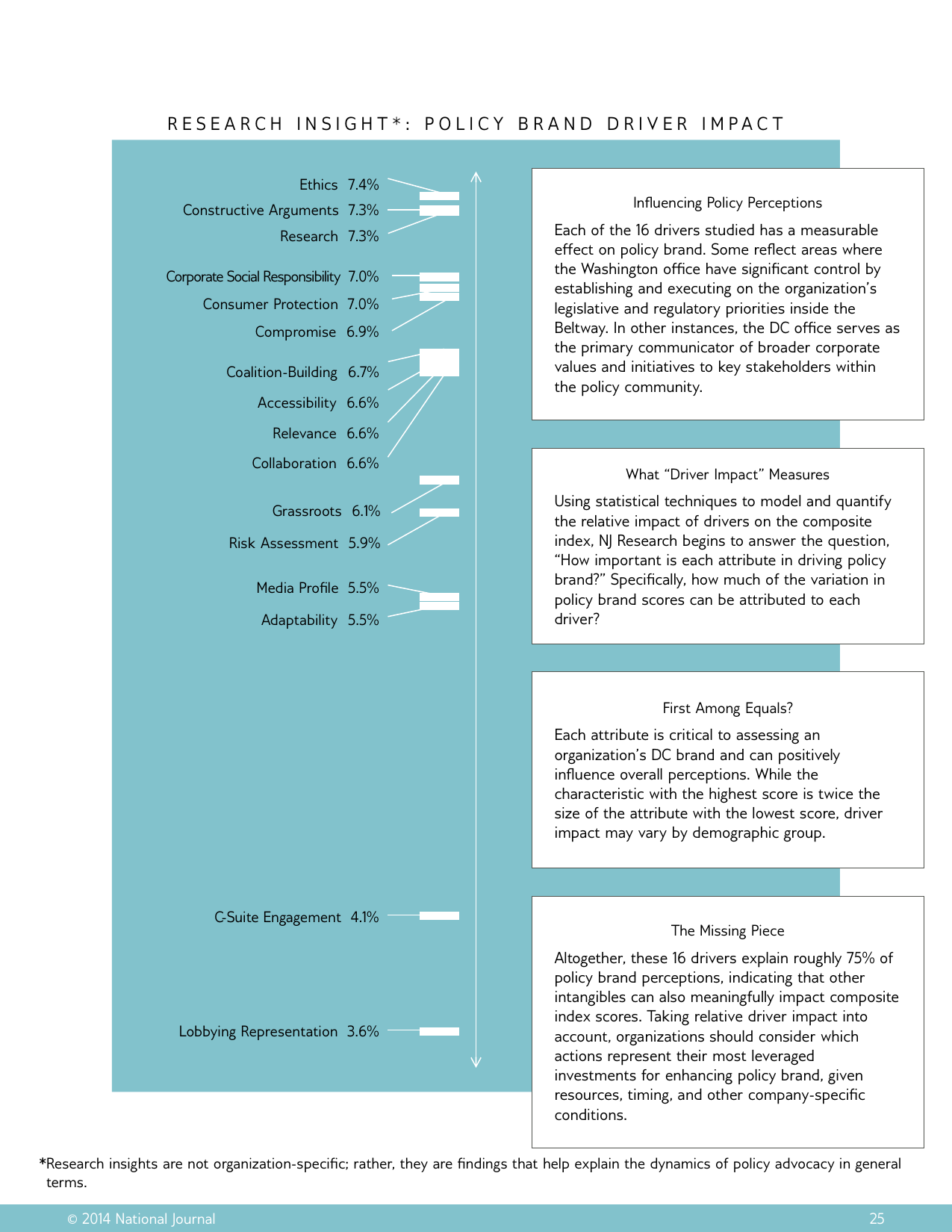

Research Insight*: Policy Brand Driver Impact

Ethics  7.4%
Influencing Policy Perceptions
Each of the 16 drivers studied has a measurable effect on policy brand. Some reflect areas where the Washington office have significant control by establishing and executing on the organization’s legislative and regulatory priorities inside the Beltway. In other instances, the DC office serves as the primary communicator of broader corporate values and initiatives to key stakeholders within the policy community.

### Chart

| Category | Impact |
|---|---|
Constructive Arguments  7.3%
Research  7.3%
Corporate Social Responsibility  7.0%
Consumer Protection  7.0%
Compromise  6.9%
Coalition-Building  6.7%
Accessibility  6.6%
Relevance  6.6%
Collaboration  6.6%
What “Driver Impact” Measures
Using statistical techniques to model and quantify the relative impact of drivers on the composite index, NJ Research begins to answer the question, “How important is each attribute in driving policy brand?” Specifically, how much of the variation in policy brand scores can be attributed to each driver?
Grassroots  6.1%
Risk Assessment  5.9%
Media Profile  5.5%
Adaptability  5.5%
First Among Equals?
Each attribute is critical to assessing an organization’s DC brand and can positively influence overall perceptions. While the characteristic with the highest score is twice the size of the attribute with the lowest score, driver impact may vary by demographic group.
The Missing Piece
Altogether, these 16 drivers explain roughly 75% of policy brand perceptions, indicating that other intangibles can also meaningfully impact composite index scores. Taking relative driver impact into account, organizations should consider which actions represent their most leveraged investments for enhancing policy brand, given resources, timing, and other company-specific conditions.
C-Suite Engagement  4.1%
Lobbying Representation  3.6%
*Research insights are not organization-specific; rather, they are findings that help explain the dynamics of policy advocacy in general terms.
25